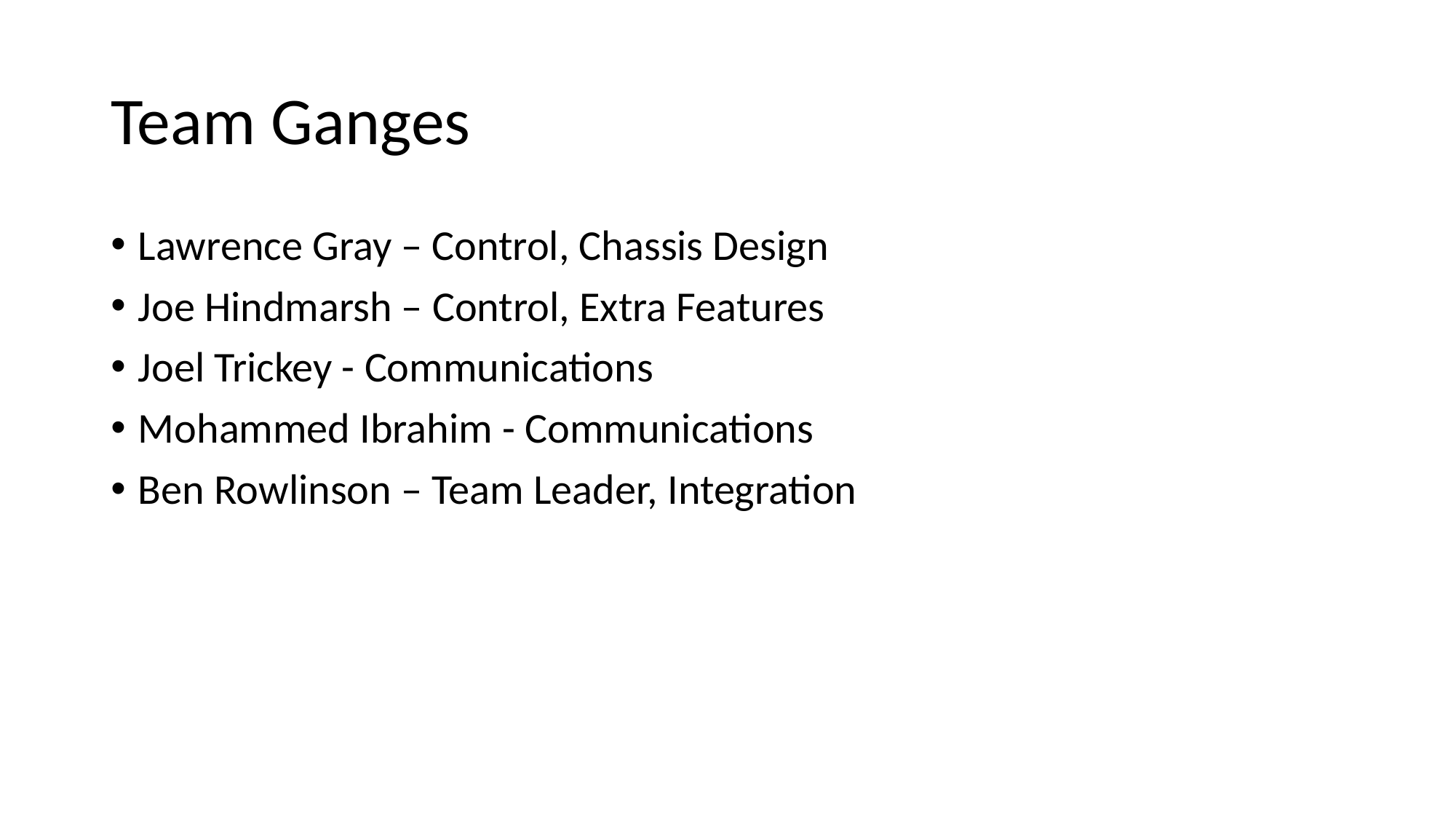

# Team Ganges
Lawrence Gray – Control, Chassis Design
Joe Hindmarsh – Control, Extra Features
Joel Trickey - Communications
Mohammed Ibrahim - Communications
Ben Rowlinson – Team Leader, Integration